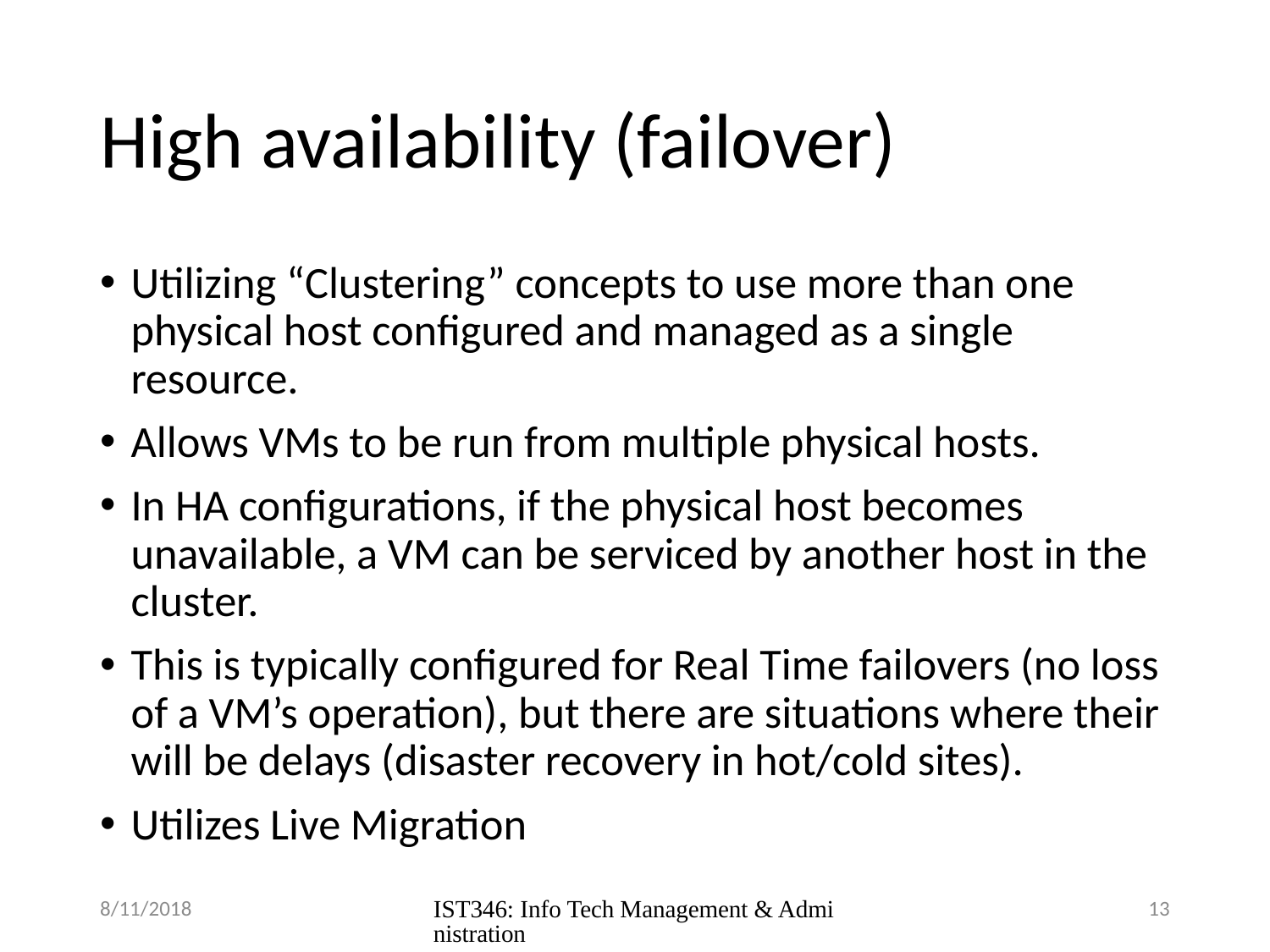

# High availability (failover)
Utilizing “Clustering” concepts to use more than one physical host configured and managed as a single resource.
Allows VMs to be run from multiple physical hosts.
In HA configurations, if the physical host becomes unavailable, a VM can be serviced by another host in the cluster.
This is typically configured for Real Time failovers (no loss of a VM’s operation), but there are situations where their will be delays (disaster recovery in hot/cold sites).
Utilizes Live Migration
8/11/2018
IST346: Info Tech Management & Administration
13